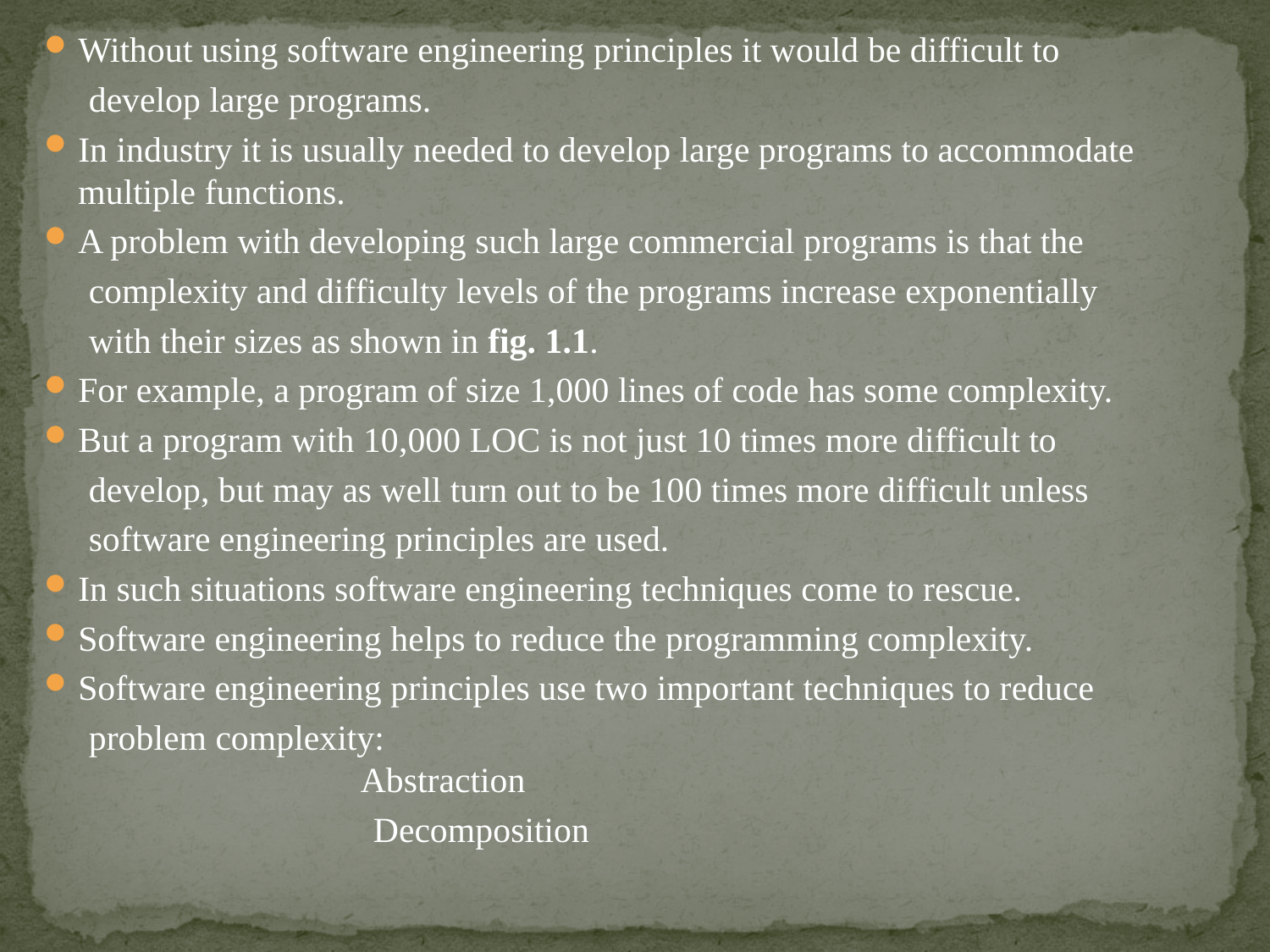

Without using software engineering principles it would be difficult to
     develop large programs.
In industry it is usually needed to develop large programs to accommodate multiple functions.
A problem with developing such large commercial programs is that the
     complexity and difficulty levels of the programs increase exponentially
     with their sizes as shown in fig. 1.1.
For example, a program of size 1,000 lines of code has some complexity.
But a program with 10,000 LOC is not just 10 times more difficult to
     develop, but may as well turn out to be 100 times more difficult unless
     software engineering principles are used.
In such situations software engineering techniques come to rescue.
Software engineering helps to reduce the programming complexity.
Software engineering principles use two important techniques to reduce
     problem complexity:
                                Abstraction
                                     Decomposition